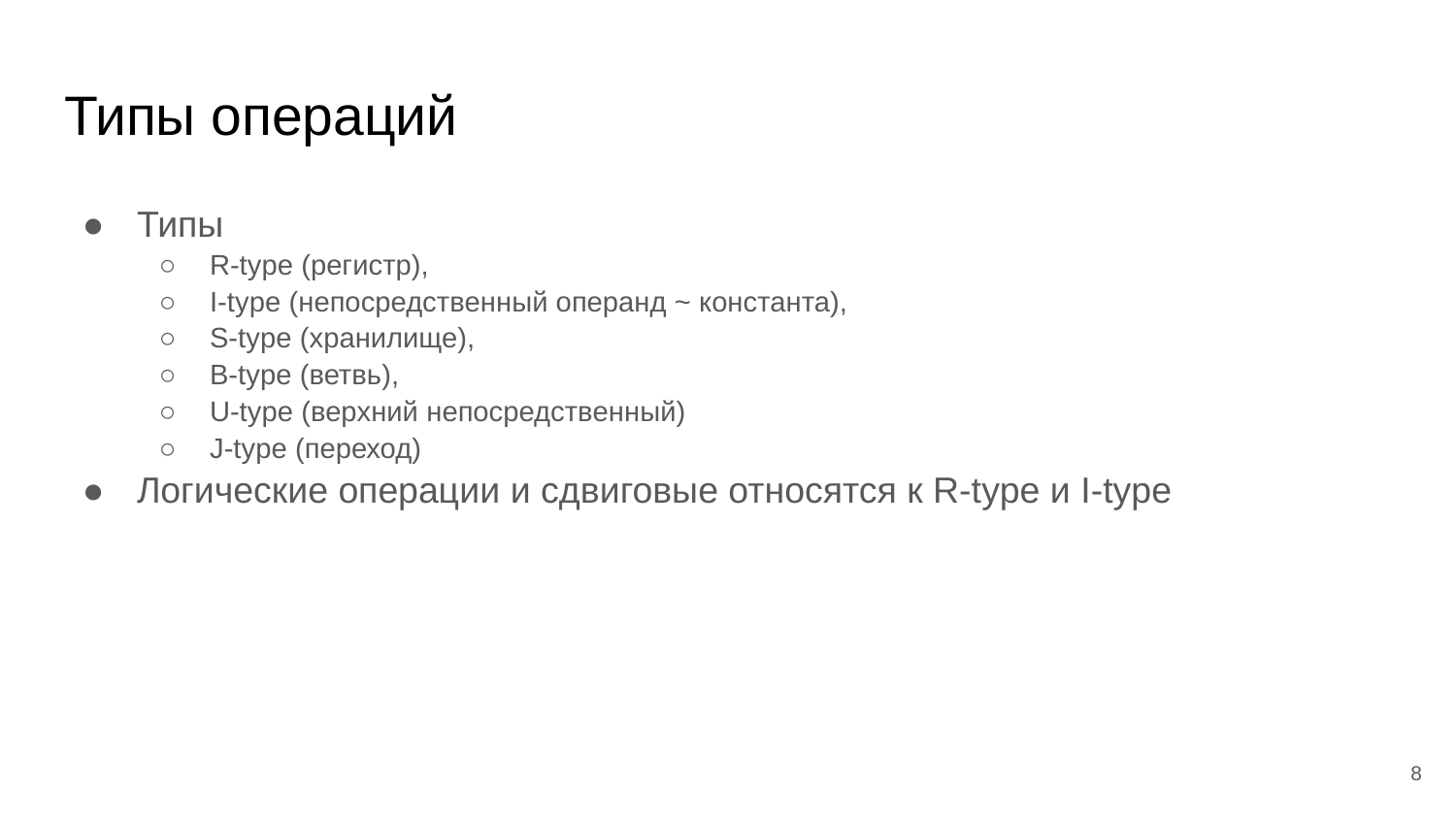

# Типы операций
Типы
R-type (регистр),
I-type (непосредственный операнд ~ константа),
S-type (хранилище),
B-type (ветвь),
U-type (верхний непосредственный)
J-type (переход)
Логические операции и сдвиговые относятся к R-type и I-type
8